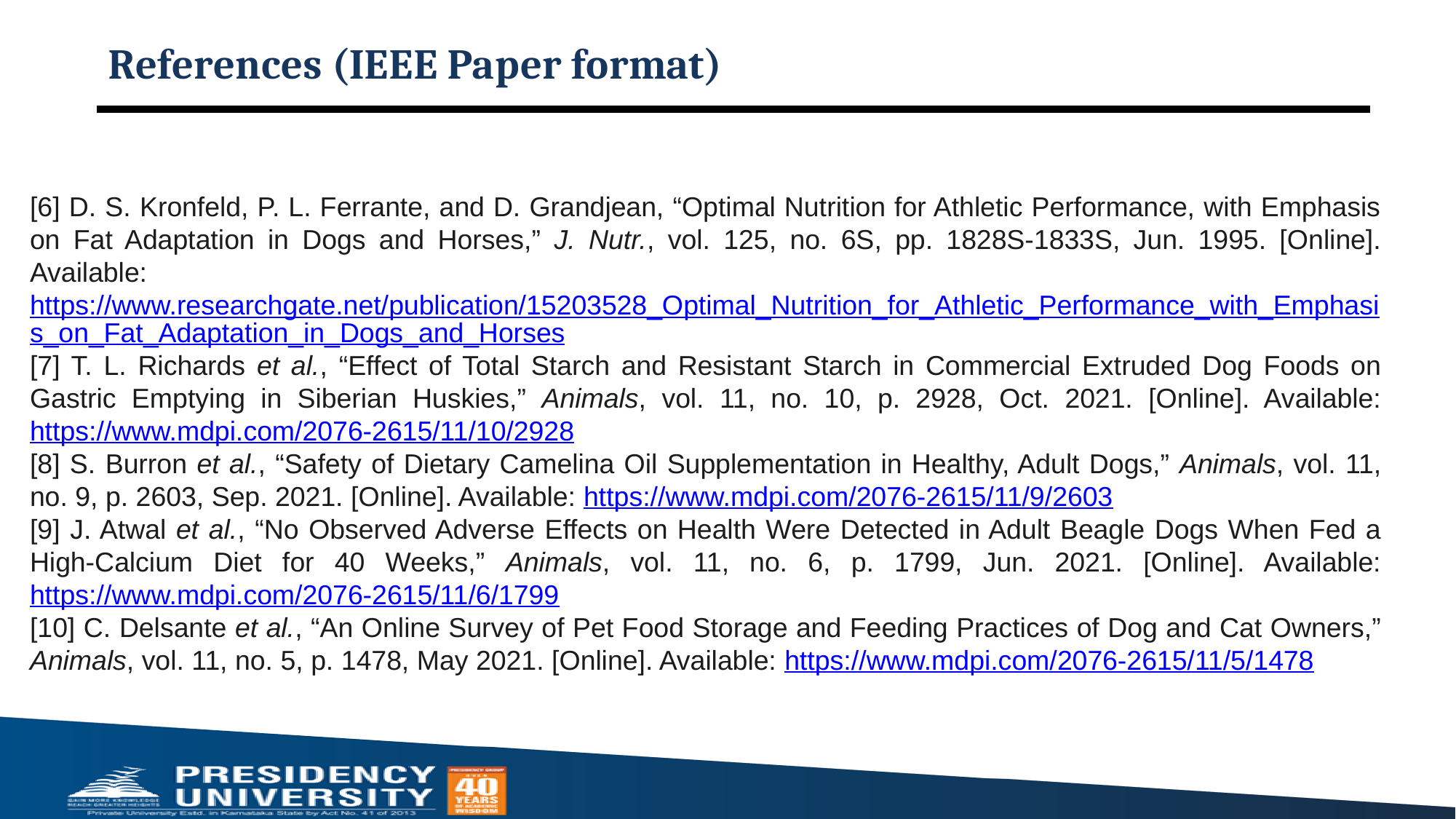

# References (IEEE Paper format)
[6] D. S. Kronfeld, P. L. Ferrante, and D. Grandjean, “Optimal Nutrition for Athletic Performance, with Emphasis on Fat Adaptation in Dogs and Horses,” J. Nutr., vol. 125, no. 6S, pp. 1828S-1833S, Jun. 1995. [Online]. Available: https://www.researchgate.net/publication/15203528_Optimal_Nutrition_for_Athletic_Performance_with_Emphasis_on_Fat_Adaptation_in_Dogs_and_Horses
[7] T. L. Richards et al., “Effect of Total Starch and Resistant Starch in Commercial Extruded Dog Foods on Gastric Emptying in Siberian Huskies,” Animals, vol. 11, no. 10, p. 2928, Oct. 2021. [Online]. Available: https://www.mdpi.com/2076-2615/11/10/2928
[8] S. Burron et al., “Safety of Dietary Camelina Oil Supplementation in Healthy, Adult Dogs,” Animals, vol. 11, no. 9, p. 2603, Sep. 2021. [Online]. Available: https://www.mdpi.com/2076-2615/11/9/2603
[9] J. Atwal et al., “No Observed Adverse Effects on Health Were Detected in Adult Beagle Dogs When Fed a High-Calcium Diet for 40 Weeks,” Animals, vol. 11, no. 6, p. 1799, Jun. 2021. [Online]. Available: https://www.mdpi.com/2076-2615/11/6/1799
[10] C. Delsante et al., “An Online Survey of Pet Food Storage and Feeding Practices of Dog and Cat Owners,” Animals, vol. 11, no. 5, p. 1478, May 2021. [Online]. Available: https://www.mdpi.com/2076-2615/11/5/1478